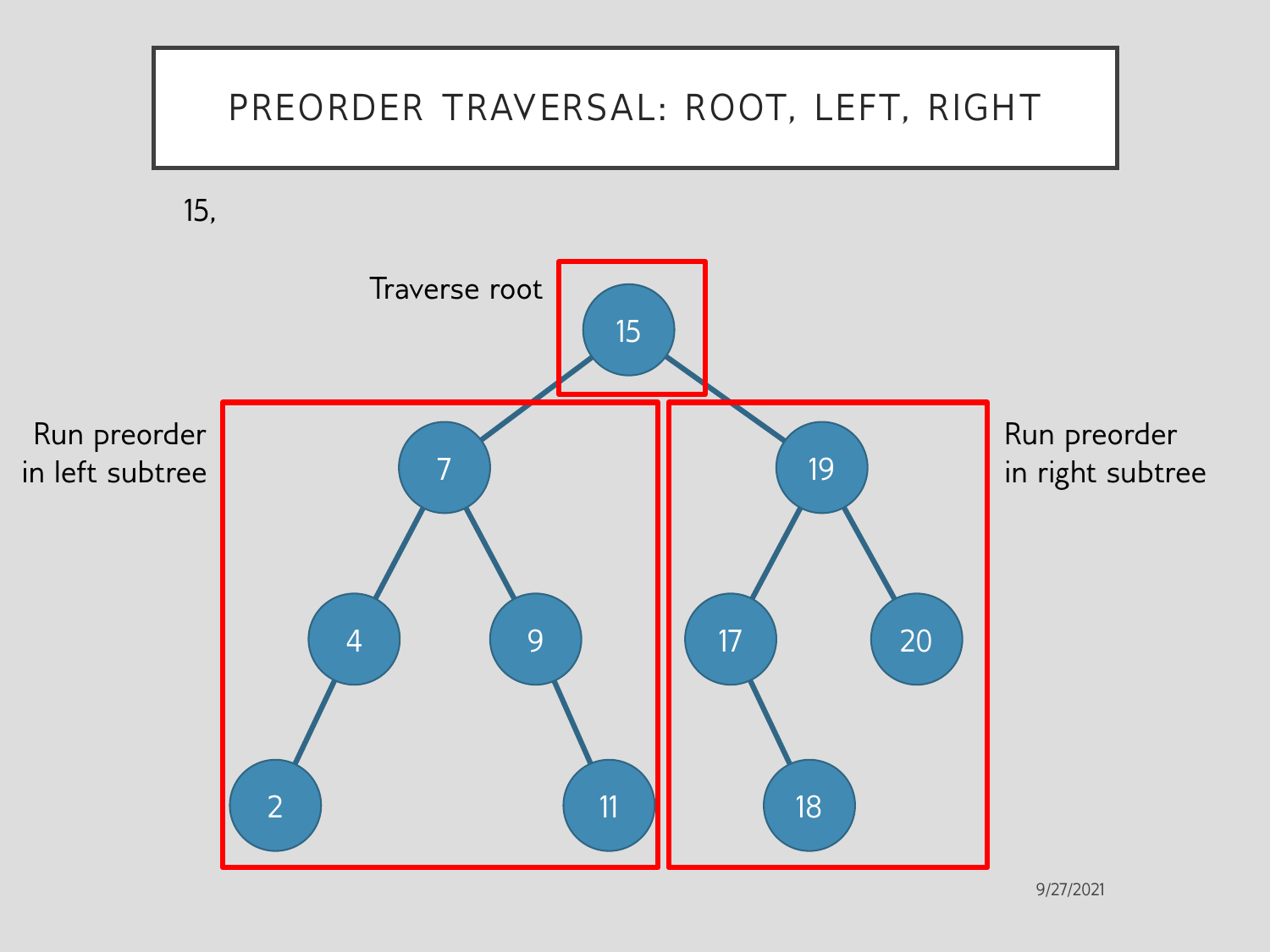

# Preorder traversal: Root, Left, Right
15,
Traverse root

15

Run preorder
in left subtree
Run preorder
in right subtree
7
19
4
9
17
20
2
11
18
9/27/2021